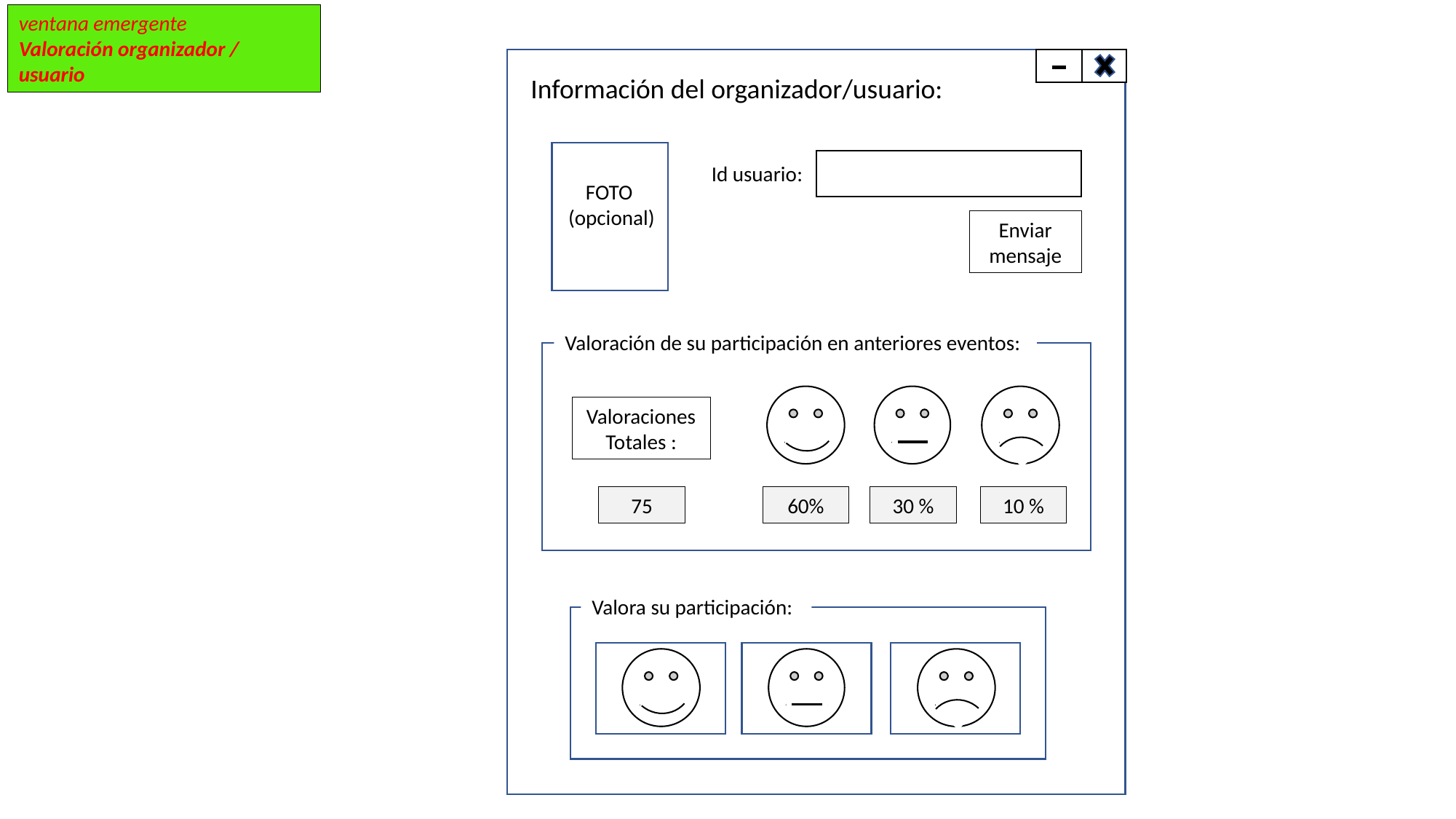

ventana emergente
Valoración organizador / usuario

Información del organizador/usuario:

Id usuario:
FOTO
(opcional)
Enviar mensaje
Valoración de su participación en anteriores eventos:

Valoraciones
Totales :
10 %
75
30 %
60%
Valora su participación: